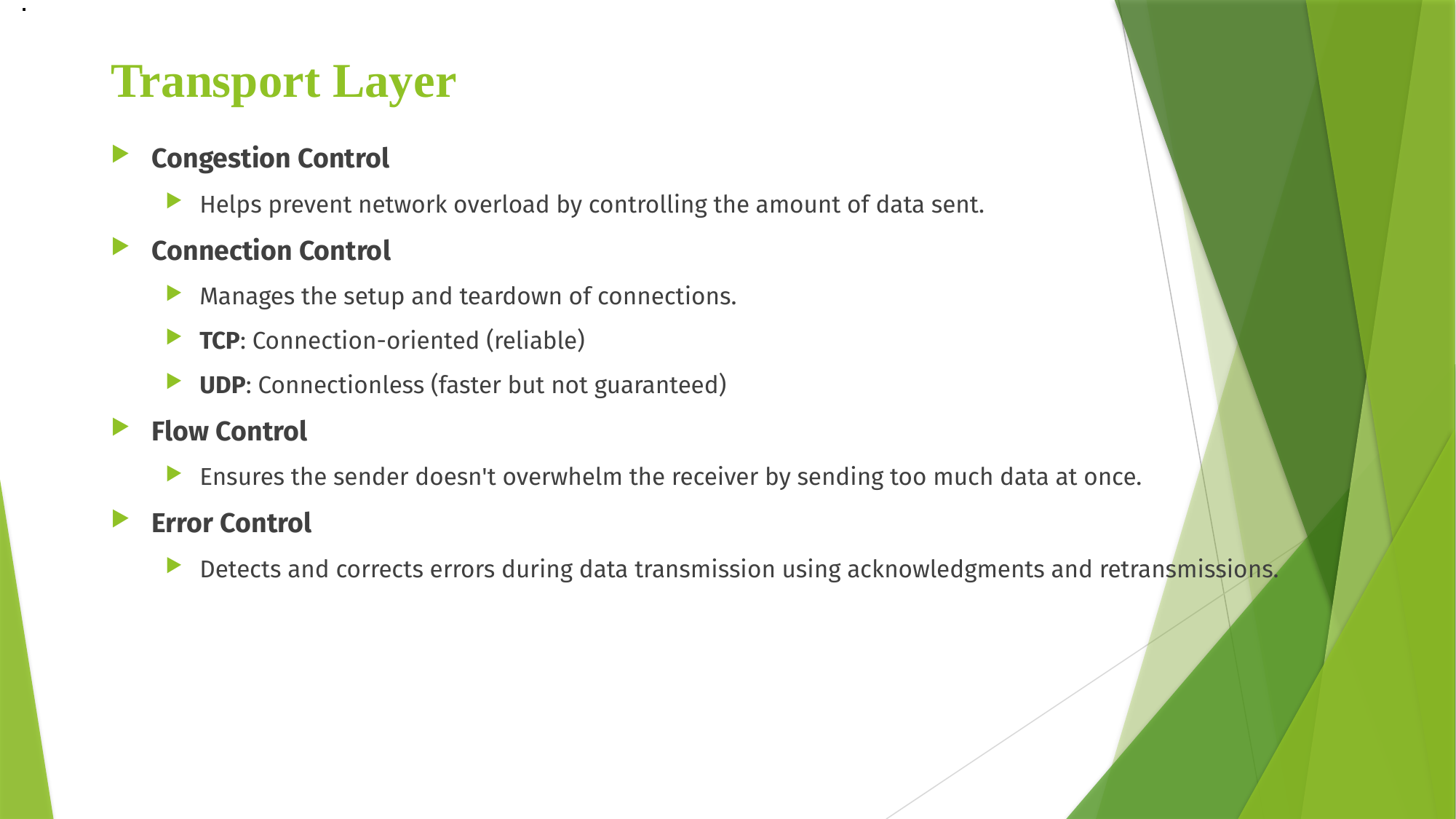

.
.
# Transport Layer
Congestion Control
Helps prevent network overload by controlling the amount of data sent.
Connection Control
Manages the setup and teardown of connections.
TCP: Connection-oriented (reliable)
UDP: Connectionless (faster but not guaranteed)
Flow Control
Ensures the sender doesn't overwhelm the receiver by sending too much data at once.
Error Control
Detects and corrects errors during data transmission using acknowledgments and retransmissions.